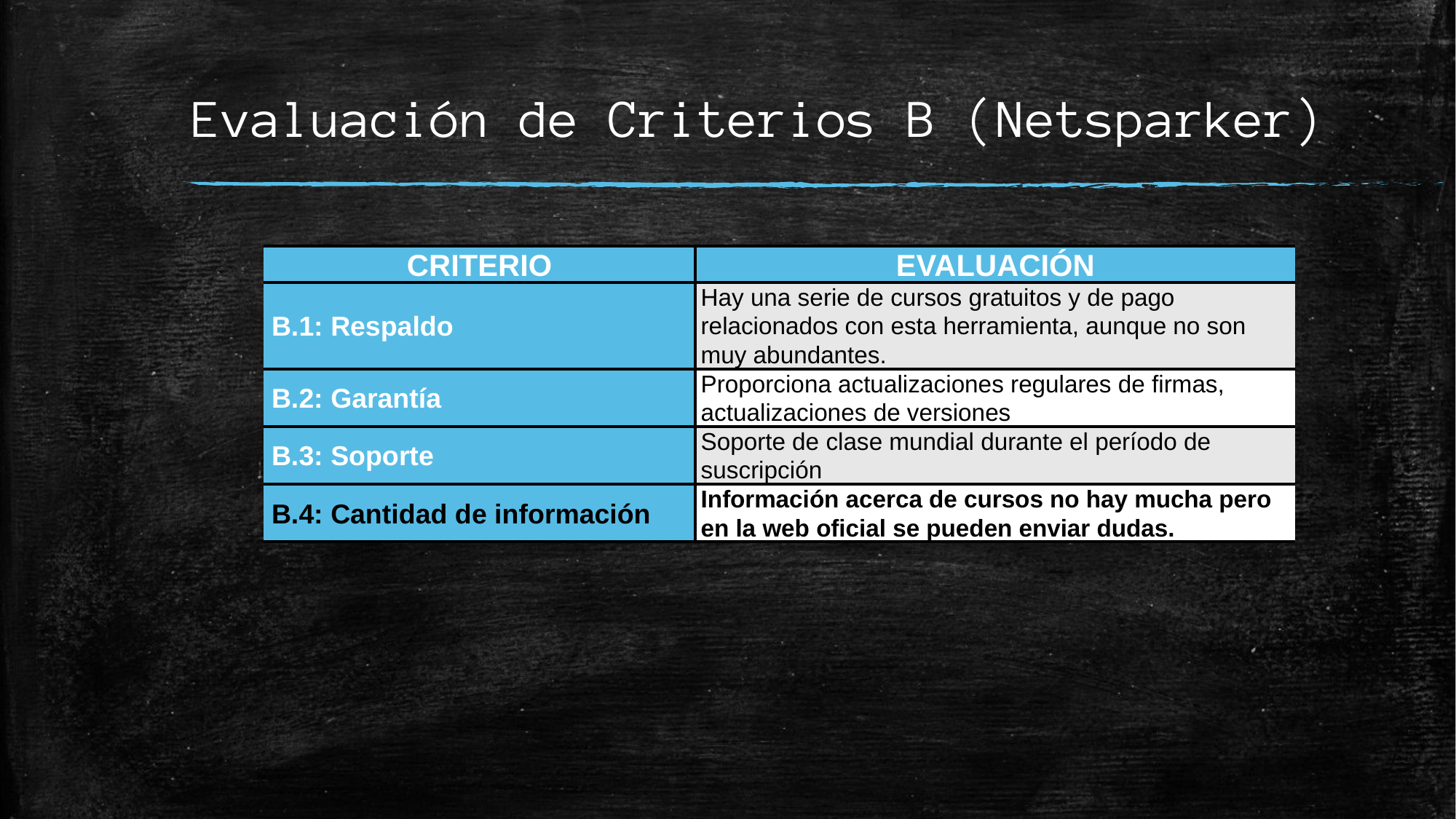

# Evaluación de Criterios B (Netsparker)
| CRITERIO | EVALUACIÓN |
| --- | --- |
| B.1: Respaldo | Hay una serie de cursos gratuitos y de pago relacionados con esta herramienta, aunque no son muy abundantes. |
| B.2: Garantía | Proporciona actualizaciones regulares de firmas, actualizaciones de versiones |
| B.3: Soporte | Soporte de clase mundial durante el período de suscripción |
| B.4: Cantidad de información | Información acerca de cursos no hay mucha pero en la web oficial se pueden enviar dudas. |